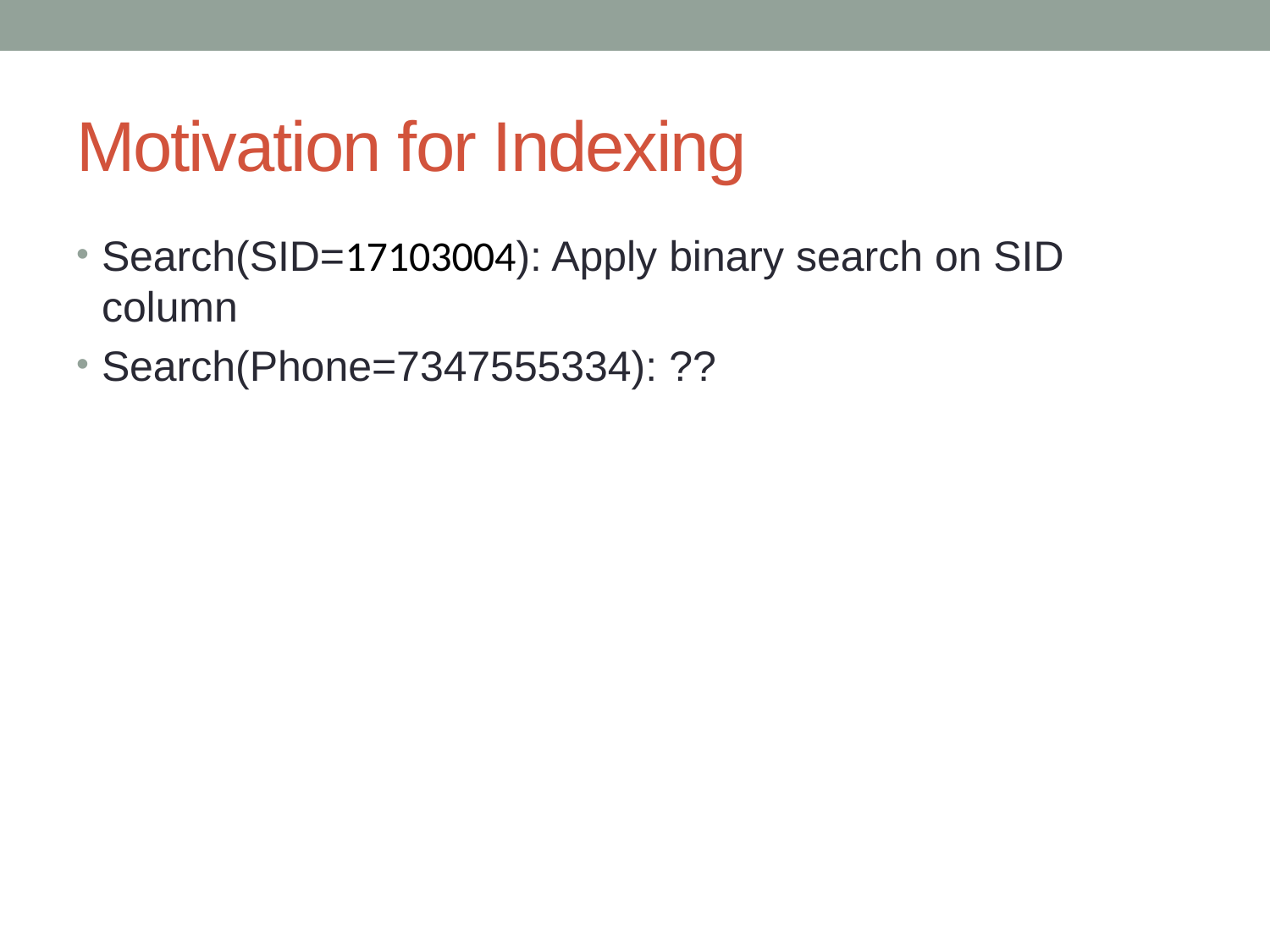

# Motivation for Indexing
Search(SID=17103004): Apply binary search on SID column
Search(Phone=7347555334): ??